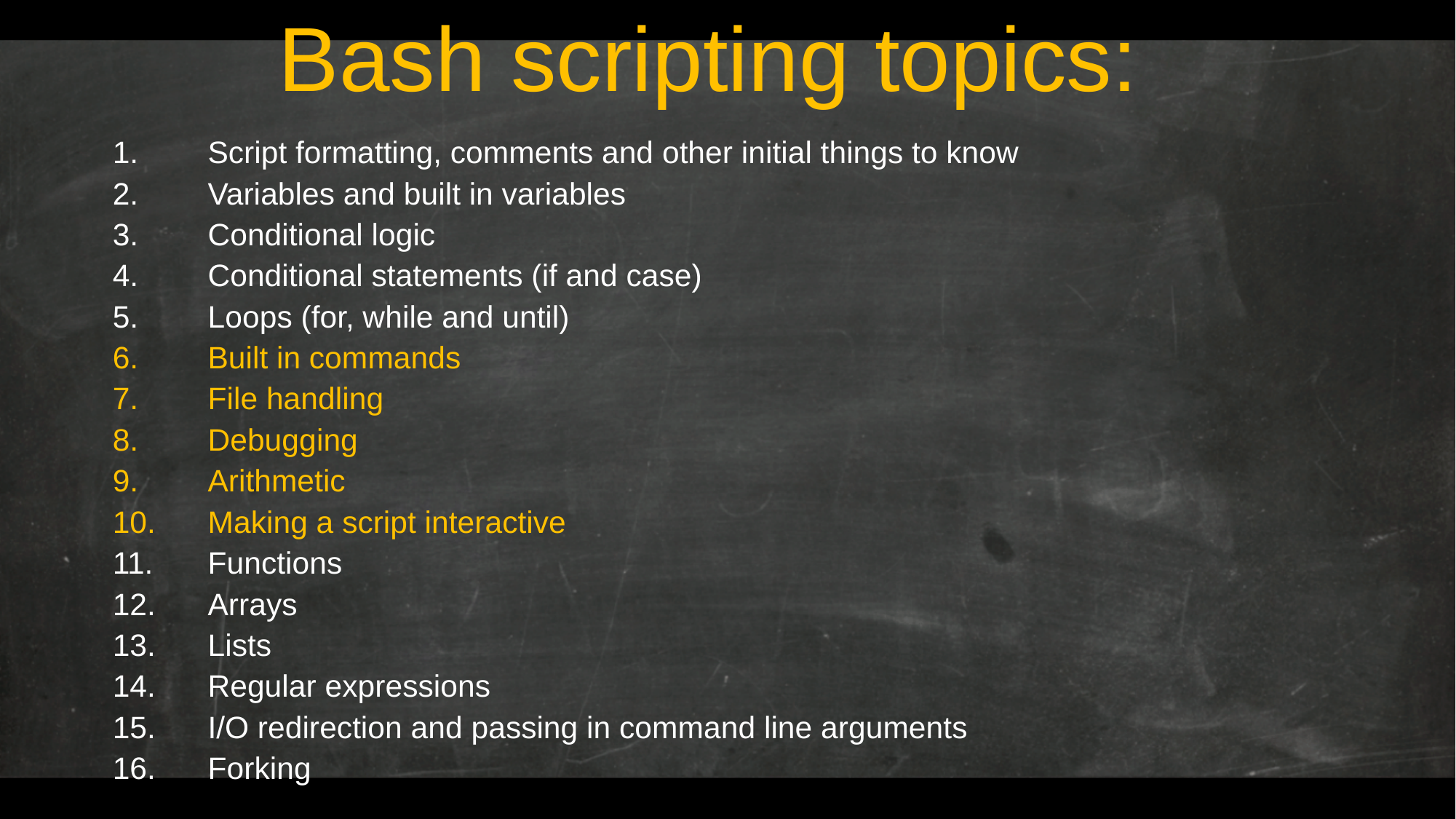

# Bash scripting topics:
Script formatting, comments and other initial things to know
Variables and built in variables
Conditional logic
Conditional statements (if and case)
Loops (for, while and until)
Built in commands
File handling
Debugging
Arithmetic
Making a script interactive
Functions
Arrays
Lists
Regular expressions
I/O redirection and passing in command line arguments
Forking